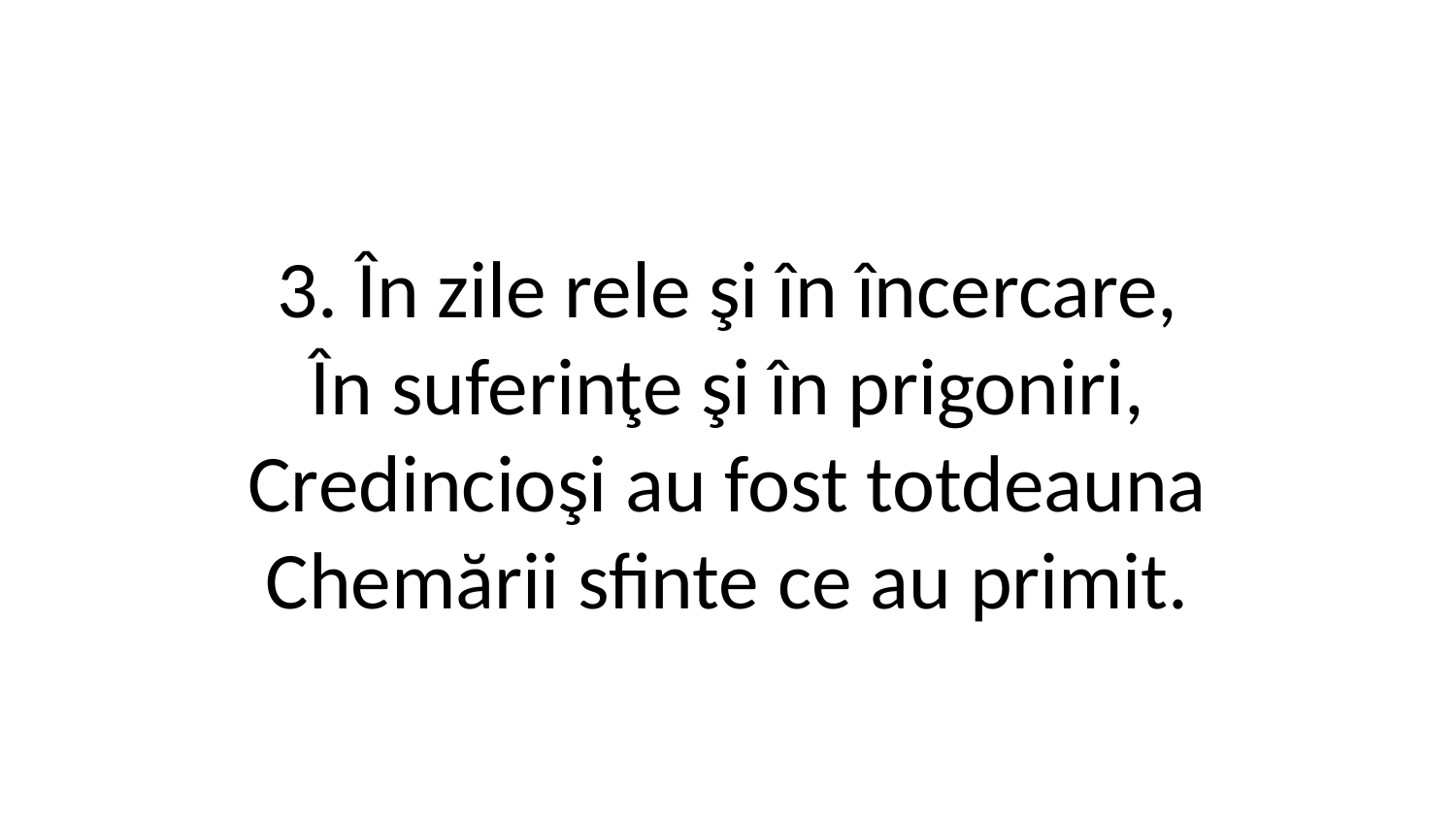

3. În zile rele şi în încercare,
În suferinţe şi în prigoniri,
Credincioşi au fost totdeauna
Chemării sfinte ce au primit.